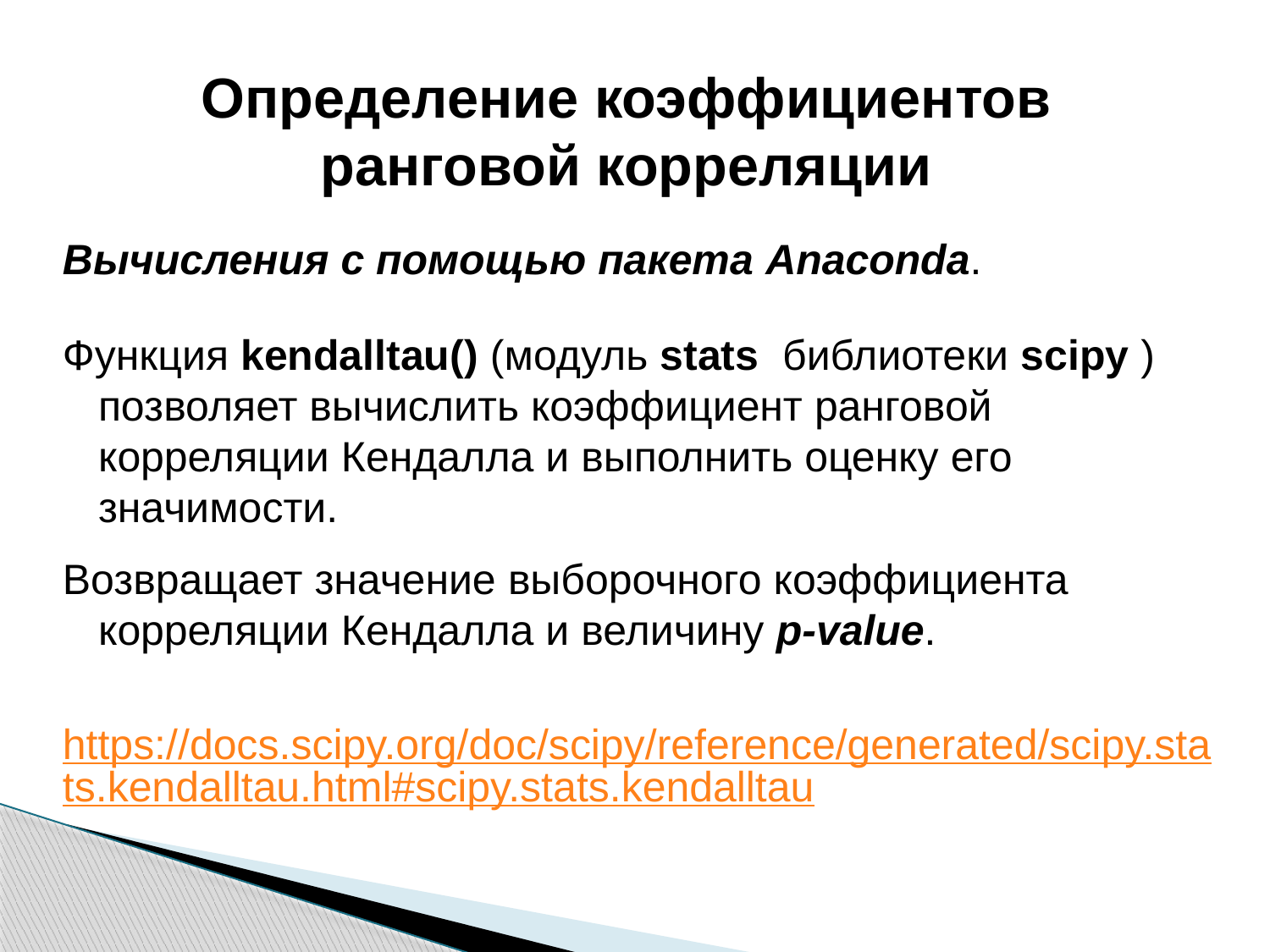

# Определение коэффициентов ранговой корреляции
Вычисления с помощью пакета Anaconda.

Функция kendalltau() (модуль stats  библиотеки scipy ) позволяет вычислить коэффициент ранговой  корреляции Кендалла и выполнить оценку его значимости.
Возвращает значение выборочного коэффициента корреляции Кендалла и величину p-value.

https://docs.scipy.org/doc/scipy/reference/generated/scipy.stats.kendalltau.html#scipy.stats.kendalltau